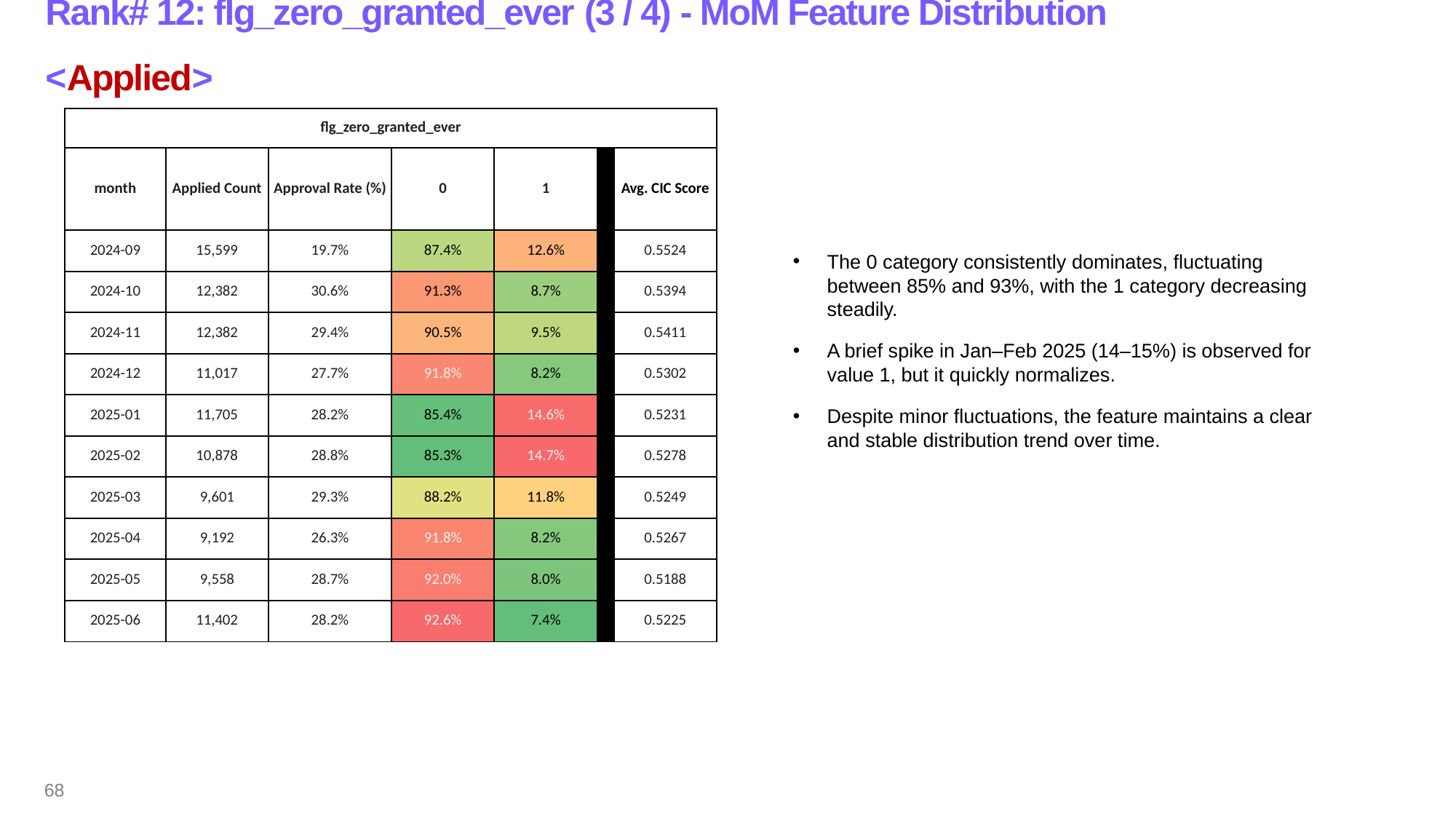

# Rank# 12: flg_zero_granted_ever (3 / 4) - MoM Feature Distribution <Applied>​

| flg\_zero\_granted\_ever |  |  |  |  |  |  |
| --- | --- | --- | --- | --- | --- | --- |
| month | Applied Count | Approval Rate (%) | 0 | 1 |  | Avg. CIC Score |
| 2024-09 | 15,599 | 19.7% | 87.4% | 12.6% |  | 0.5524 |
| 2024-10 | 12,382 | 30.6% | 91.3% | 8.7% |  | 0.5394 |
| 2024-11 | 12,382 | 29.4% | 90.5% | 9.5% |  | 0.5411 |
| 2024-12 | 11,017 | 27.7% | 91.8% | 8.2% |  | 0.5302 |
| 2025-01 | 11,705 | 28.2% | 85.4% | 14.6% |  | 0.5231 |
| 2025-02 | 10,878 | 28.8% | 85.3% | 14.7% |  | 0.5278 |
| 2025-03 | 9,601 | 29.3% | 88.2% | 11.8% |  | 0.5249 |
| 2025-04 | 9,192 | 26.3% | 91.8% | 8.2% |  | 0.5267 |
| 2025-05 | 9,558 | 28.7% | 92.0% | 8.0% |  | 0.5188 |
| 2025-06 | 11,402 | 28.2% | 92.6% | 7.4% |  | 0.5225 |
The 0 category consistently dominates, fluctuating between 85% and 93%, with the 1 category decreasing steadily.
A brief spike in Jan–Feb 2025 (14–15%) is observed for value 1, but it quickly normalizes.
Despite minor fluctuations, the feature maintains a clear and stable distribution trend over time.
68